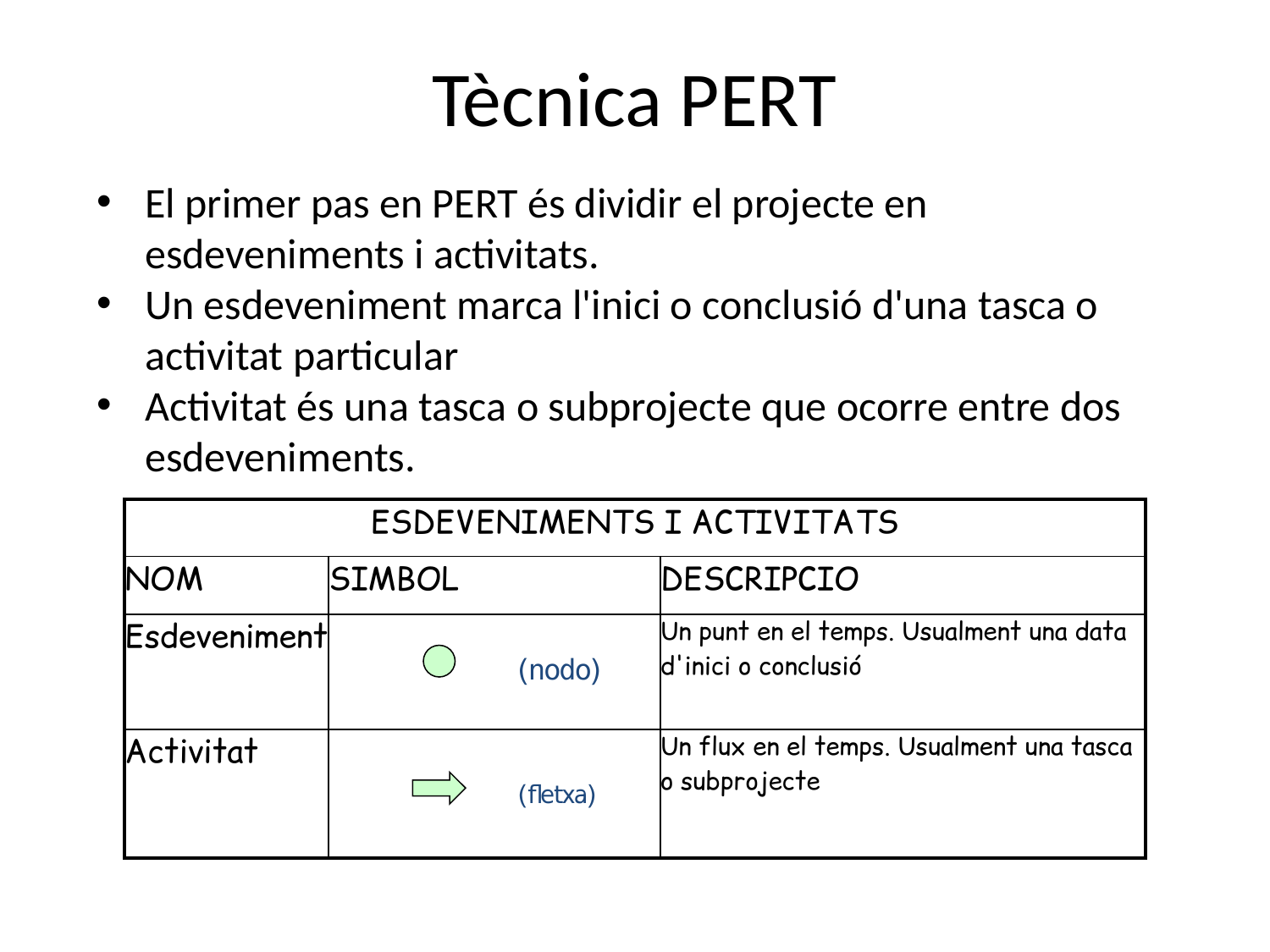

# Tècnica PERT
El primer pas en PERT és dividir el projecte en esdeveniments i activitats.
Un esdeveniment marca l'inici o conclusió d'una tasca o activitat particular
Activitat és una tasca o subprojecte que ocorre entre dos esdeveniments.
| ESDEVENIMENTS I ACTIVITATS |  |  |
| --- | --- | --- |
| NOM | SIMBOL | DESCRIPCIO |
| Esdeveniment |  | Un punt en el temps. Usualment una data d'inici o conclusió |
| Activitat |  | Un flux en el temps. Usualment una tasca o subprojecte |

(nodo)

(fletxa)